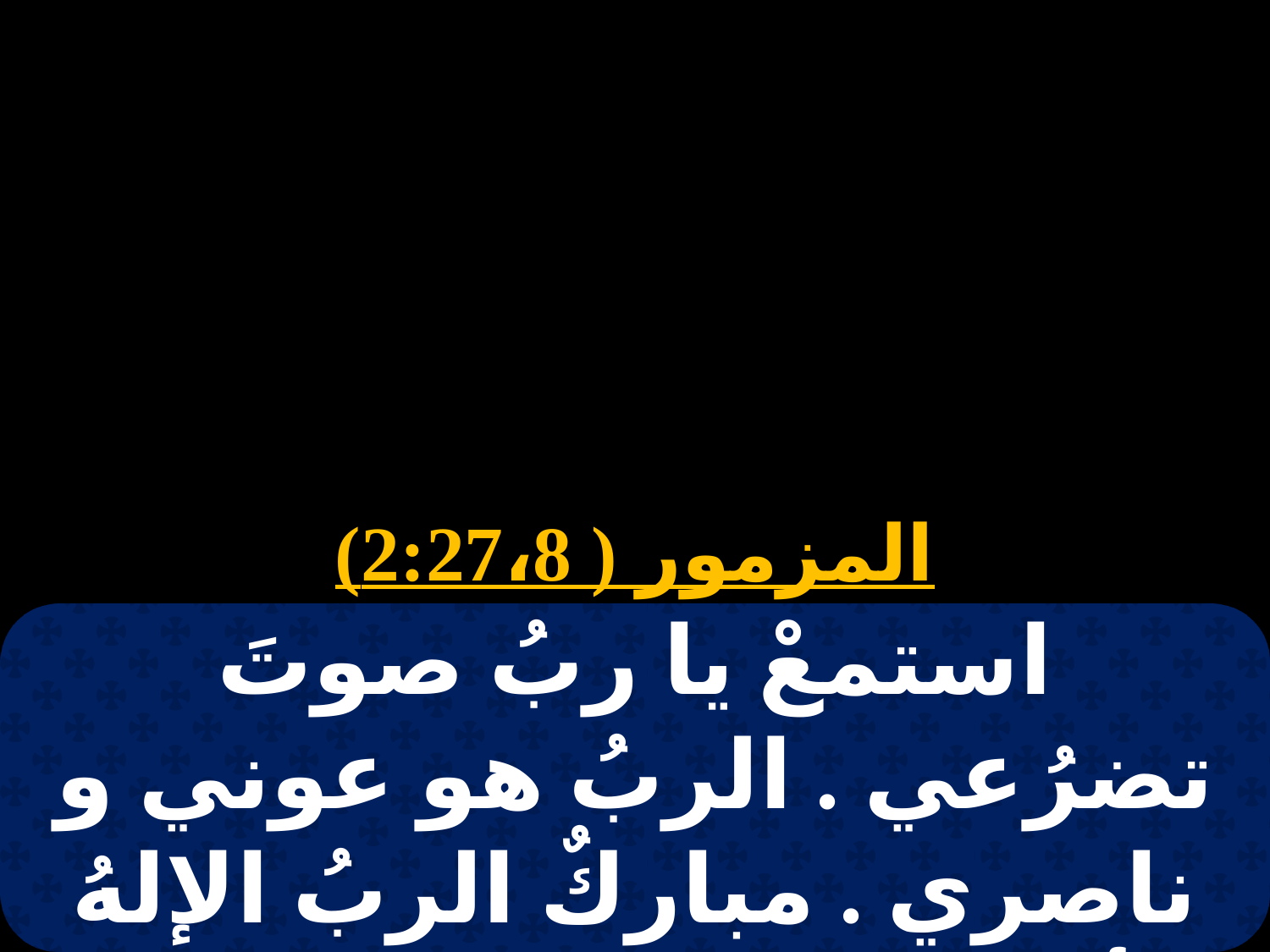

المزمور ( 2:27،8)
استمعْ يا ربُ صوتَ تضرُعي . الربُ هو عوني و ناصري . مباركٌ الربُ الإلهُ لأنه سمِعَ صوتَ دُعائي .